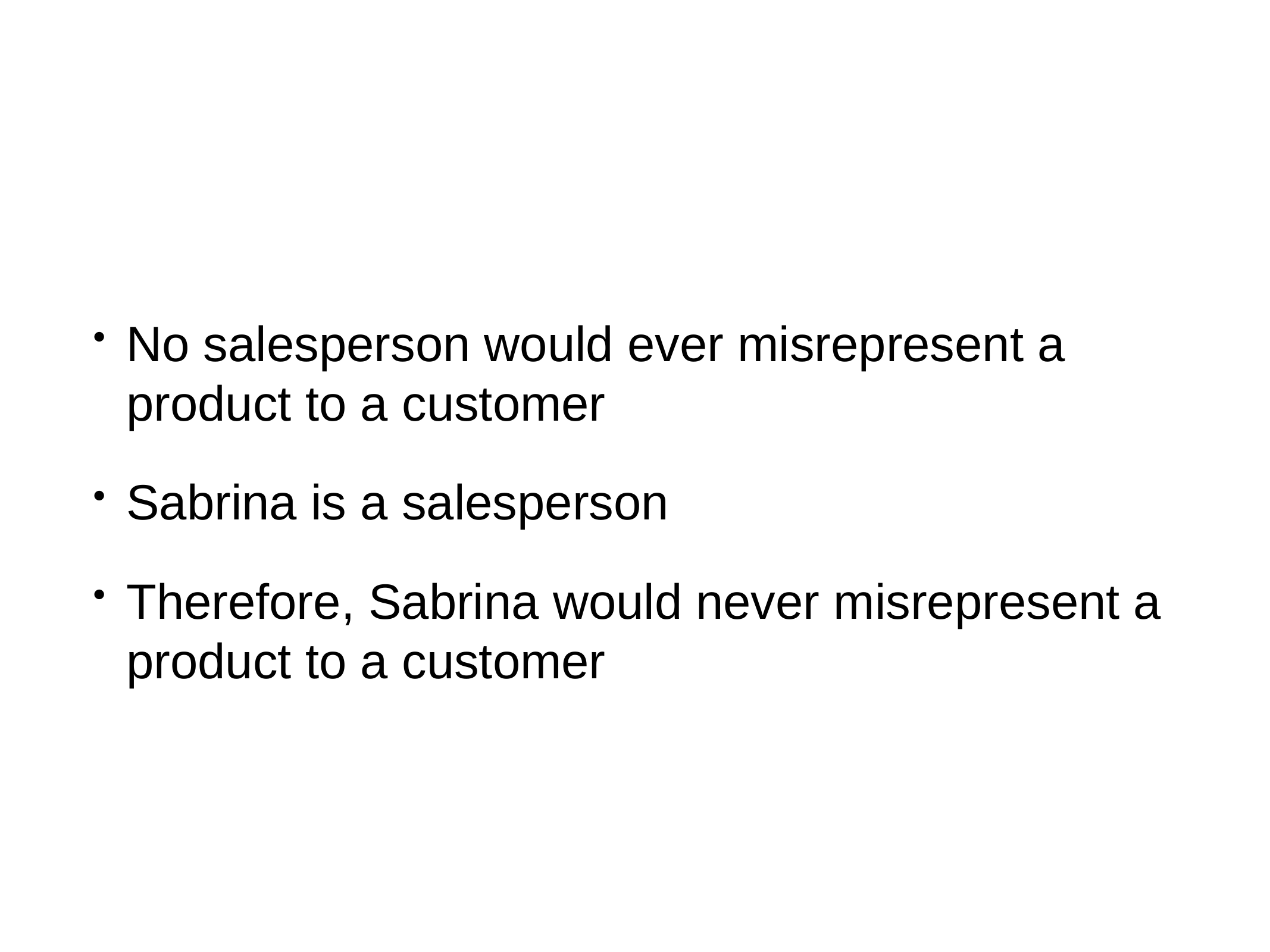

No salesperson would ever misrepresent a product to a customer
Sabrina is a salesperson
Therefore, Sabrina would never misrepresent a product to a customer